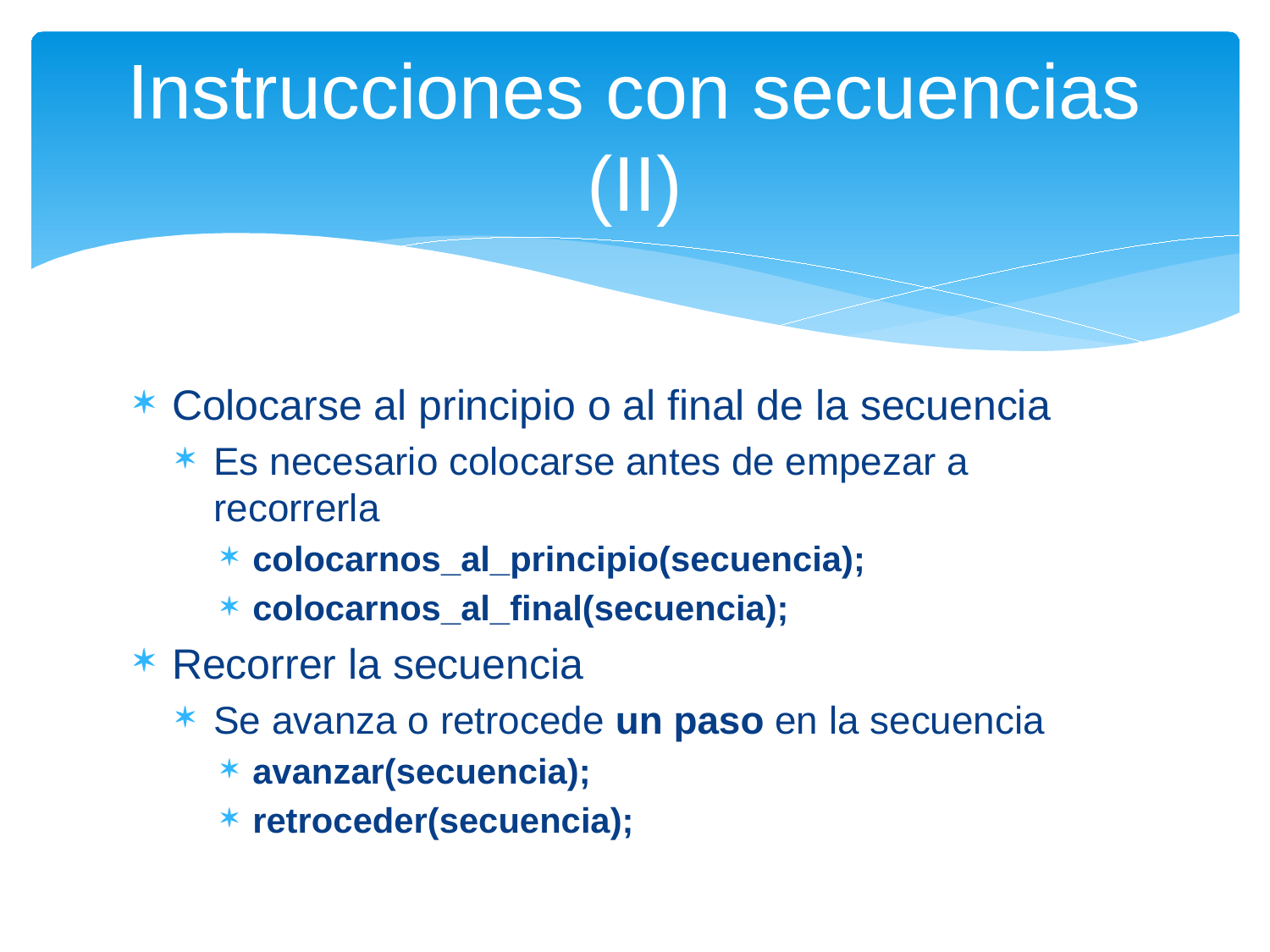

# Instrucciones con secuencias (II)
Colocarse al principio o al final de la secuencia
Es necesario colocarse antes de empezar a recorrerla
colocarnos_al_principio(secuencia);
colocarnos_al_final(secuencia);
Recorrer la secuencia
Se avanza o retrocede un paso en la secuencia
avanzar(secuencia);
retroceder(secuencia);